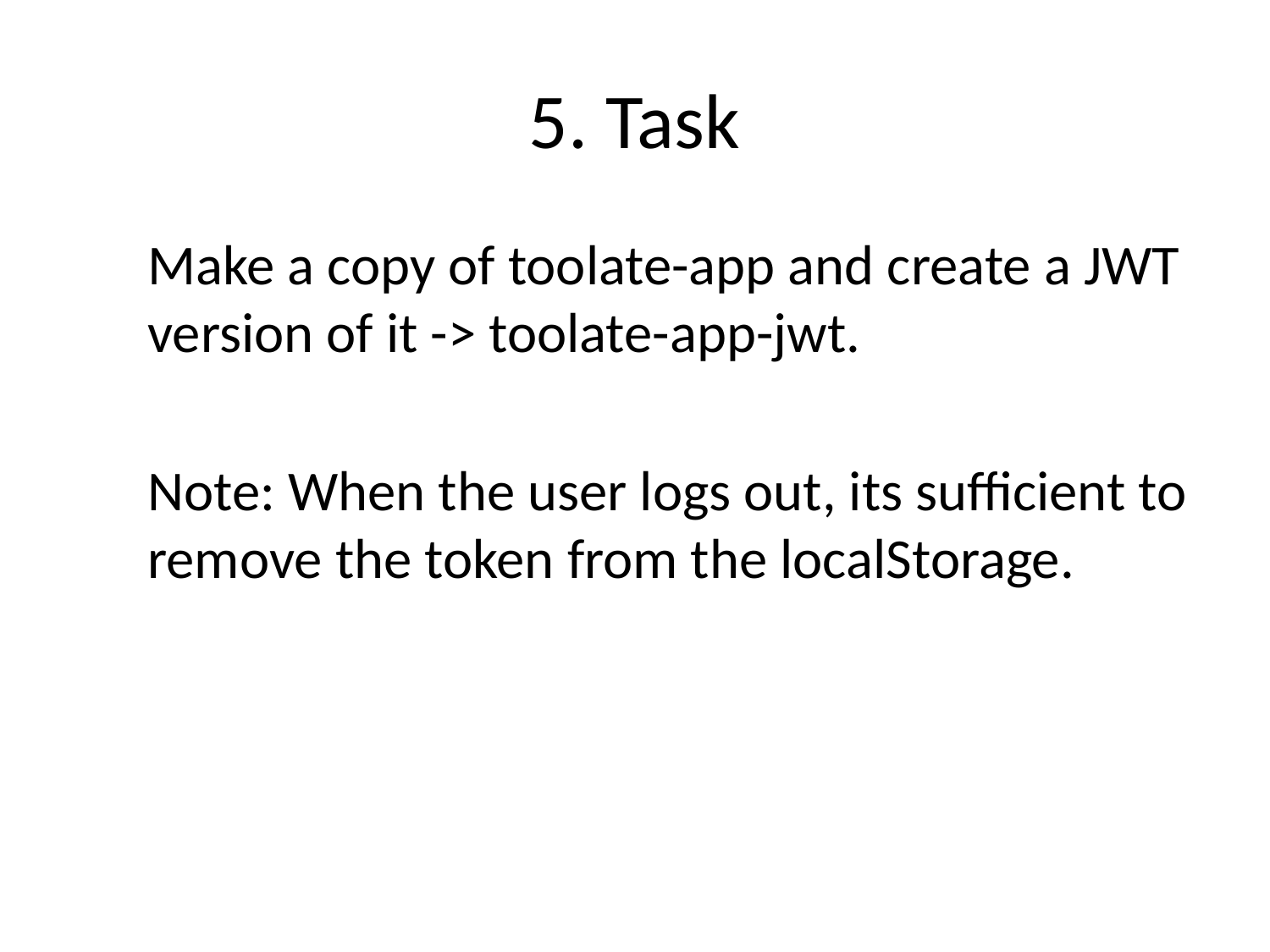

# 5. Task
	Make a copy of toolate-app and create a JWT version of it -> toolate-app-jwt.

	Note: When the user logs out, its sufficient to remove the token from the localStorage.